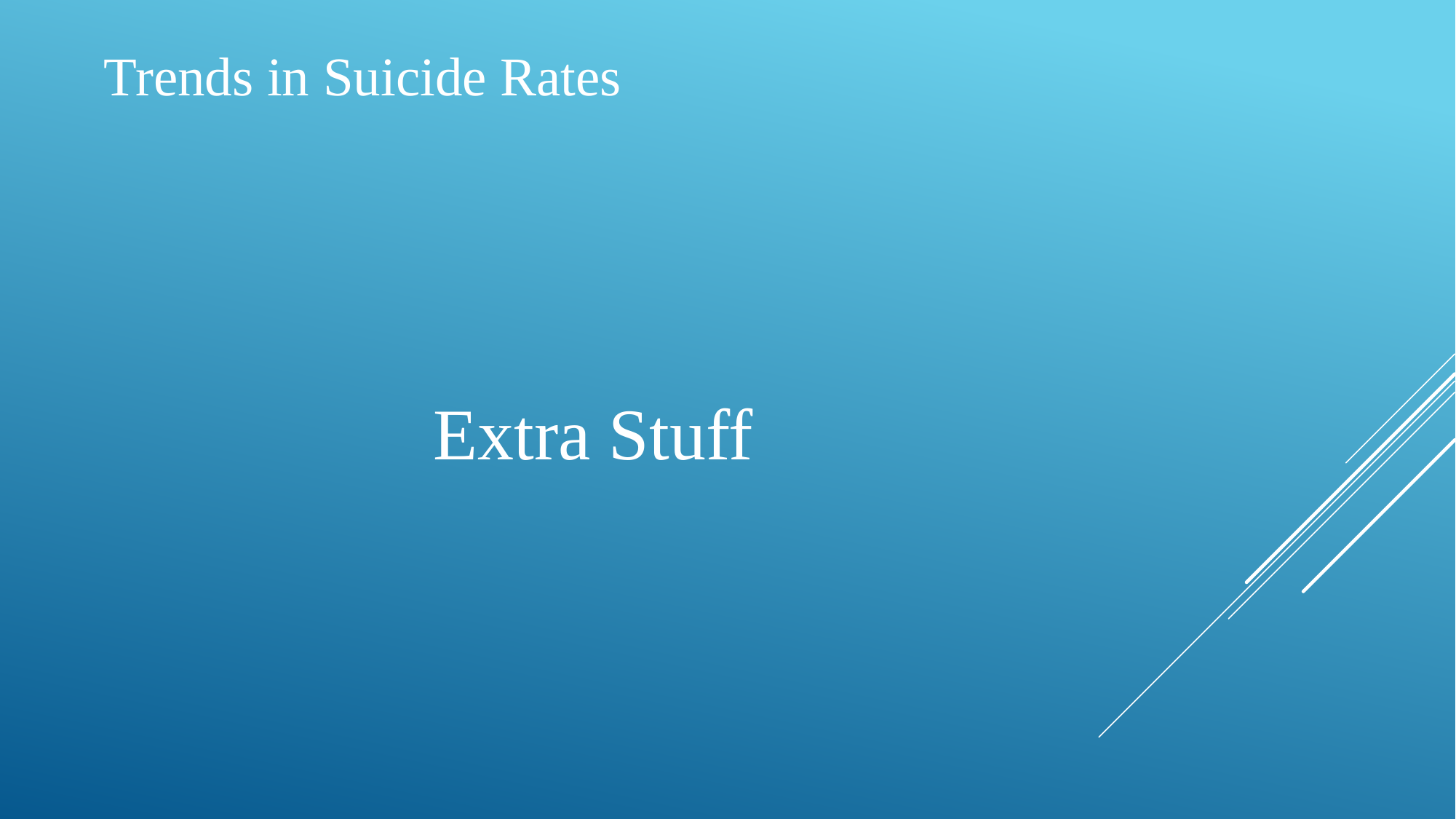

# Trends in Suicide Rates
Extra Stuff